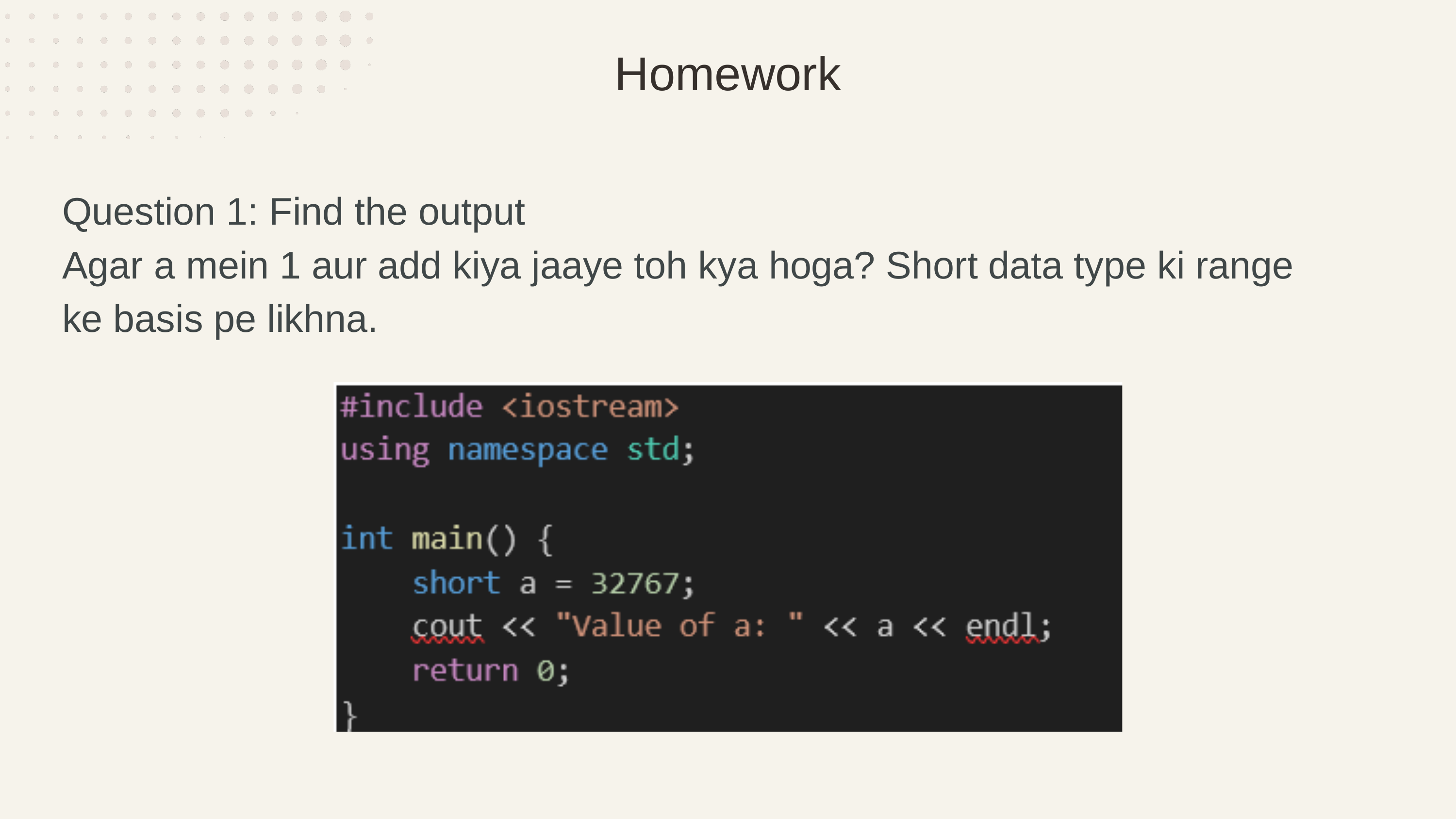

Homework
Question 1: Find the output
Agar a mein 1 aur add kiya jaaye toh kya hoga? Short data type ki range ke basis pe likhna.